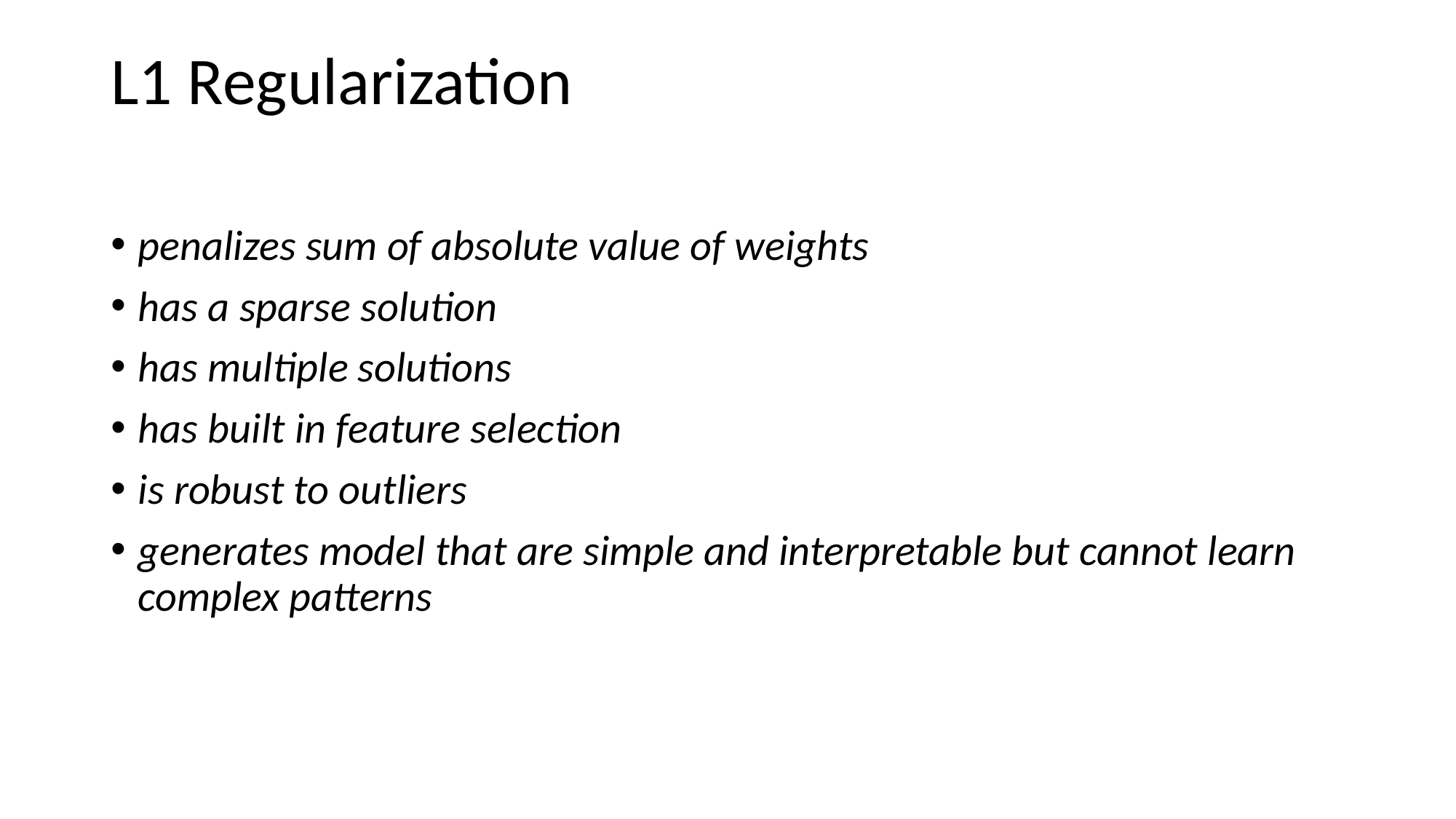

# L1 Regularization
penalizes sum of absolute value of weights
has a sparse solution
has multiple solutions
has built in feature selection
is robust to outliers
generates model that are simple and interpretable but cannot learn complex patterns